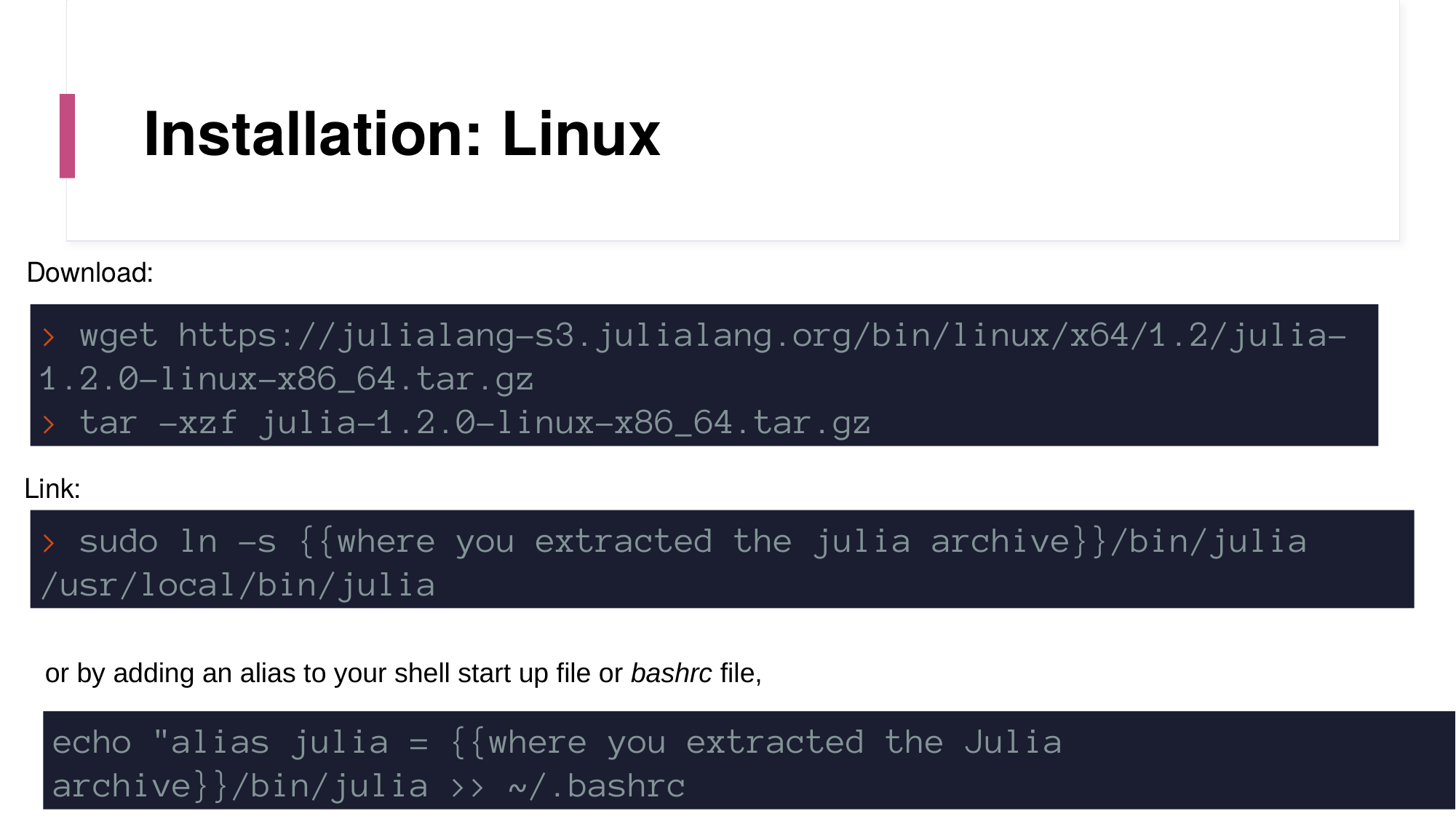

# Installation: Linux
Download:
> wget https://julialang-s3.julialang.org/bin/linux/x64/1.2/julia-1.2.0-linux-x86_64.tar.gz
> tar -xzf julia-1.2.0-linux-x86_64.tar.gz
Link:
> sudo ln -s {{where you extracted the julia archive}}/bin/julia /usr/local/bin/julia
or by adding an alias to your shell start up file or bashrc file,
echo "alias julia = {{where you extracted the Julia archive}}/bin/julia >> ~/.bashrc